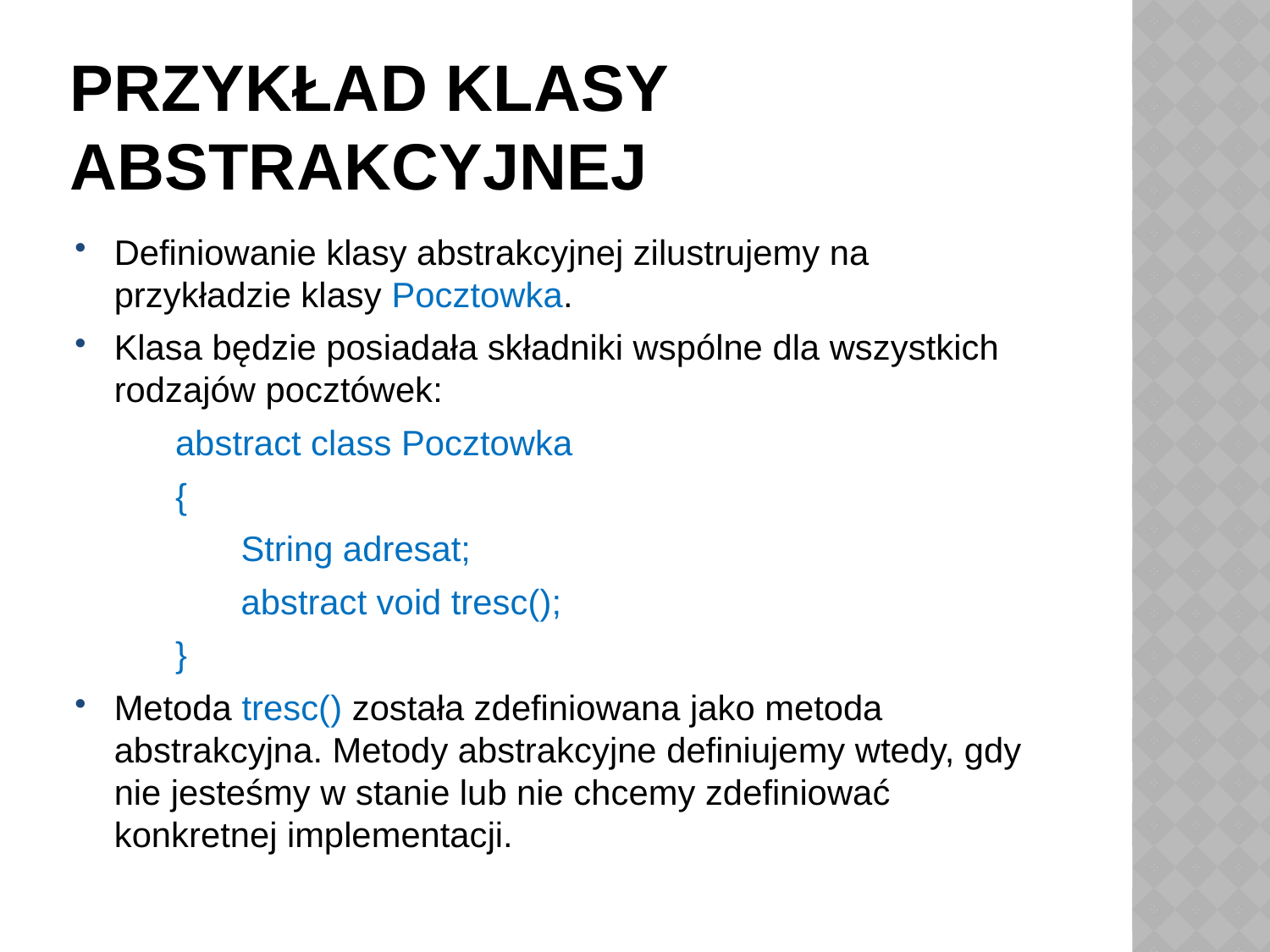

# Przykład klasy abstrakcyjnej
Definiowanie klasy abstrakcyjnej zilustrujemy na przykładzie klasy Pocztowka.
Klasa będzie posiadała składniki wspólne dla wszystkich rodzajów pocztówek:
abstract class Pocztowka
{
	String adresat;
	abstract void tresc();
}
Metoda tresc() została zdefiniowana jako metoda abstrakcyjna. Metody abstrakcyjne definiujemy wtedy, gdy nie jesteśmy w stanie lub nie chcemy zdefiniować konkretnej implementacji.